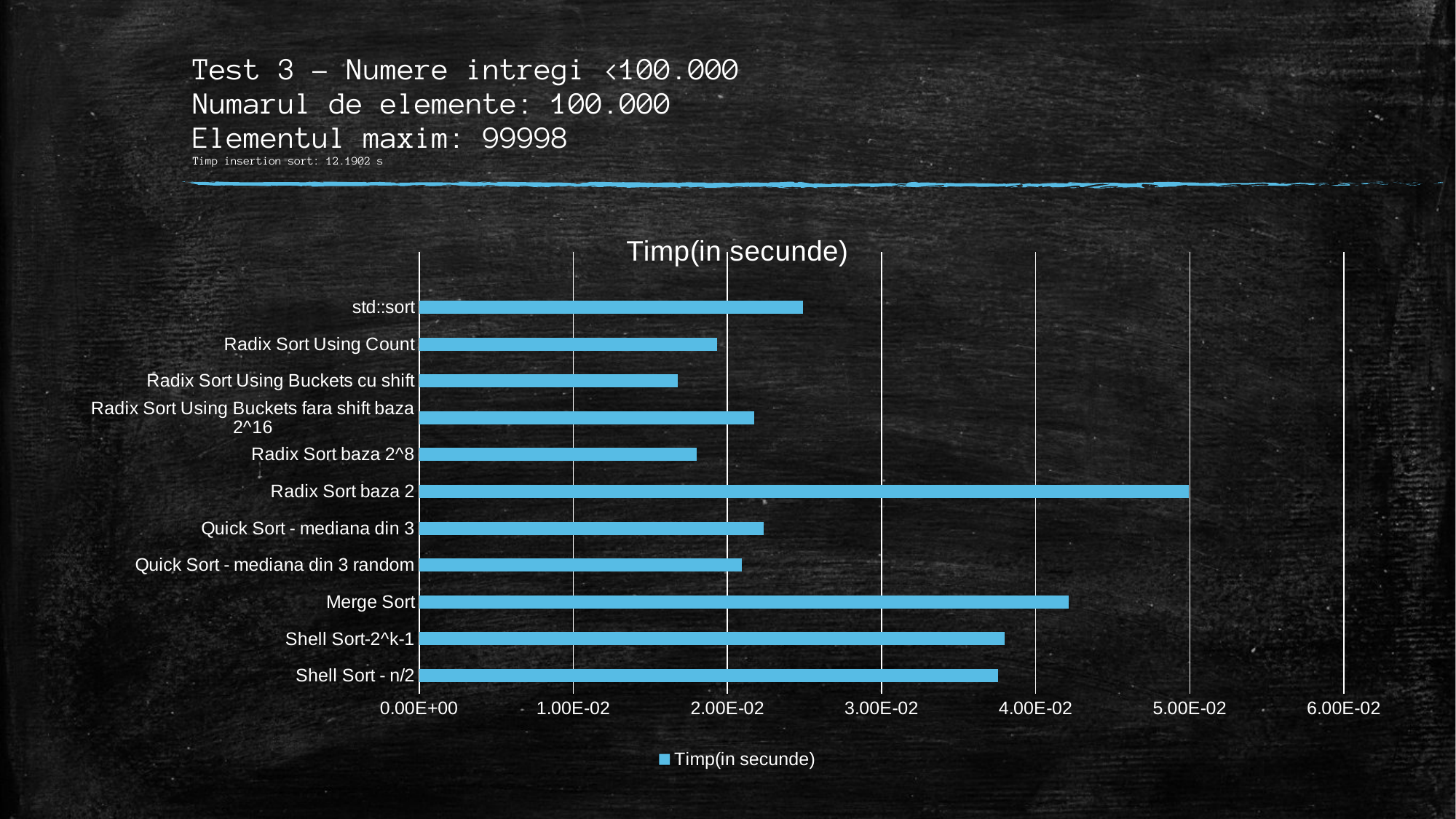

# Test 3 – Numere intregi <100.000 Numarul de elemente: 100.000 Elementul maxim: 99998 Timp insertion sort: 12.1902 s

### Chart:

| Category | Timp(in secunde) |
|---|---|
| Shell Sort - n/2 | 0.0375652 |
| Shell Sort-2^k-1 | 0.0379812 |
| Merge Sort | 0.0421631 |
| Quick Sort - mediana din 3 random | 0.0209466 |
| Quick Sort - mediana din 3 | 0.0223559 |
| Radix Sort baza 2 | 0.0499547 |
| Radix Sort baza 2^8 | 0.0179941 |
| Radix Sort Using Buckets fara shift baza 2^16 | 0.0217488 |
| Radix Sort Using Buckets cu shift | 0.0167781 |
| Radix Sort Using Count | 0.0193452 |
| std::sort | 0.0249093 |